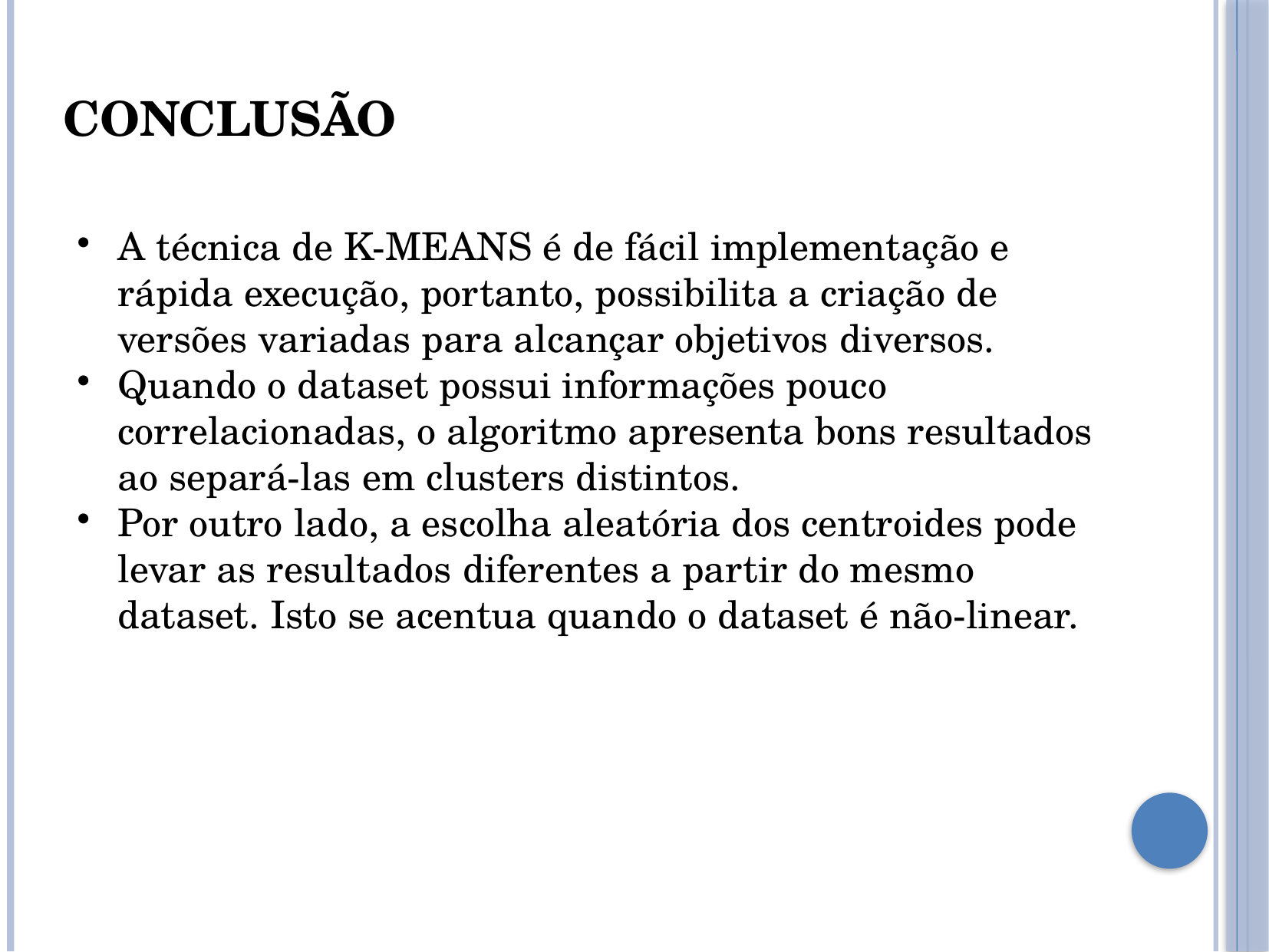

CONCLUSÃO
A técnica de K-MEANS é de fácil implementação e rápida execução, portanto, possibilita a criação de versões variadas para alcançar objetivos diversos.
Quando o dataset possui informações pouco correlacionadas, o algoritmo apresenta bons resultados ao separá-las em clusters distintos.
Por outro lado, a escolha aleatória dos centroides pode levar as resultados diferentes a partir do mesmo dataset. Isto se acentua quando o dataset é não-linear.